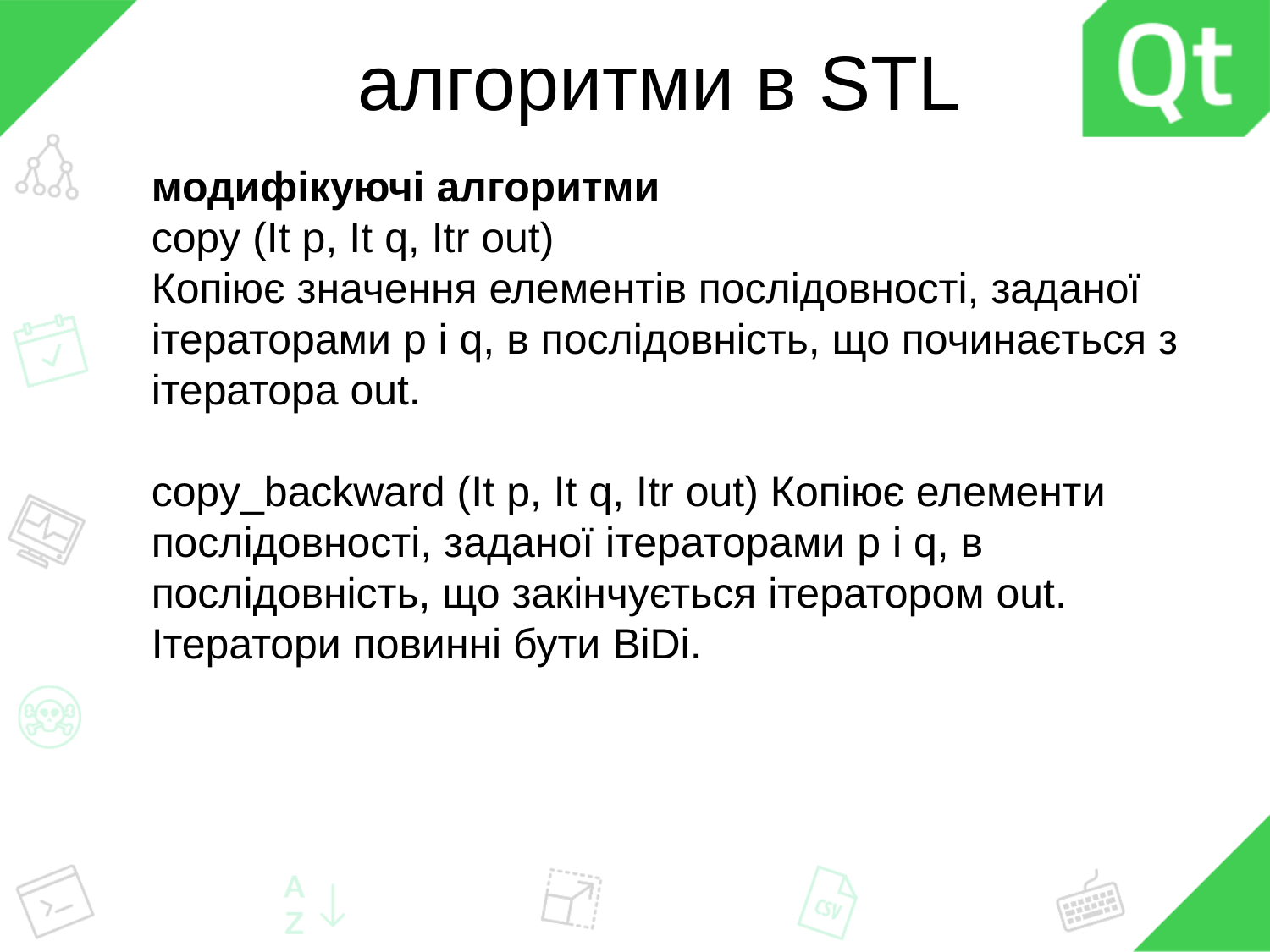

# алгоритми в STL
модифікуючі алгоритми
copy (It p, It q, Itr out)
Копіює значення елементів послідовності, заданої ітераторами p і q, в послідовність, що починається з ітератора out.
copy_backward (It p, It q, Itr out) Копіює елементи послідовності, заданої ітераторами p і q, в послідовність, що закінчується ітератором out. Ітератори повинні бути BiDi.